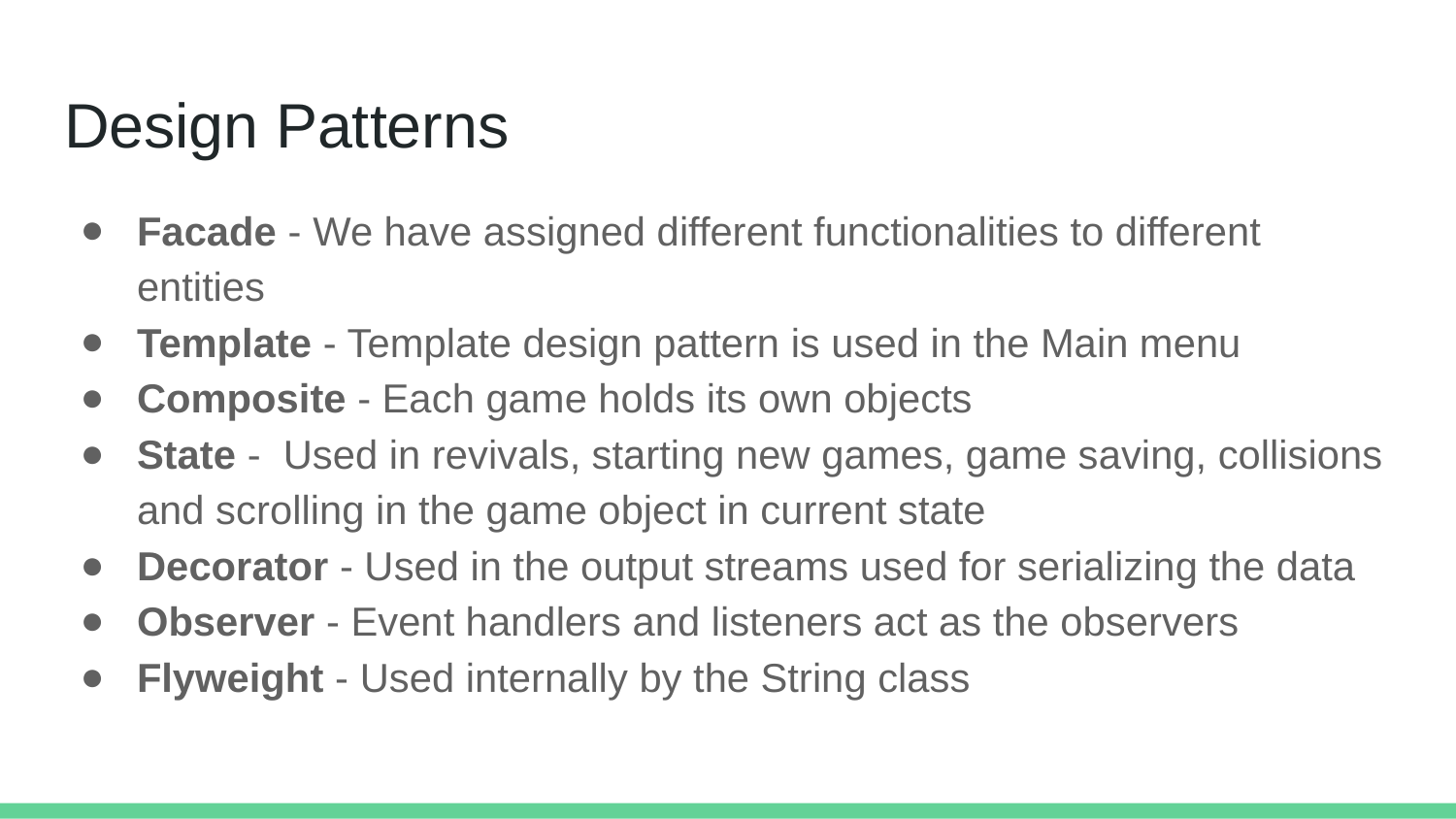

# Design Patterns
Facade - We have assigned different functionalities to different entities
Template - Template design pattern is used in the Main menu
Composite - Each game holds its own objects
State -  Used in revivals, starting new games, game saving, collisions and scrolling in the game object in current state
Decorator - Used in the output streams used for serializing the data
Observer - Event handlers and listeners act as the observers
Flyweight - Used internally by the String class